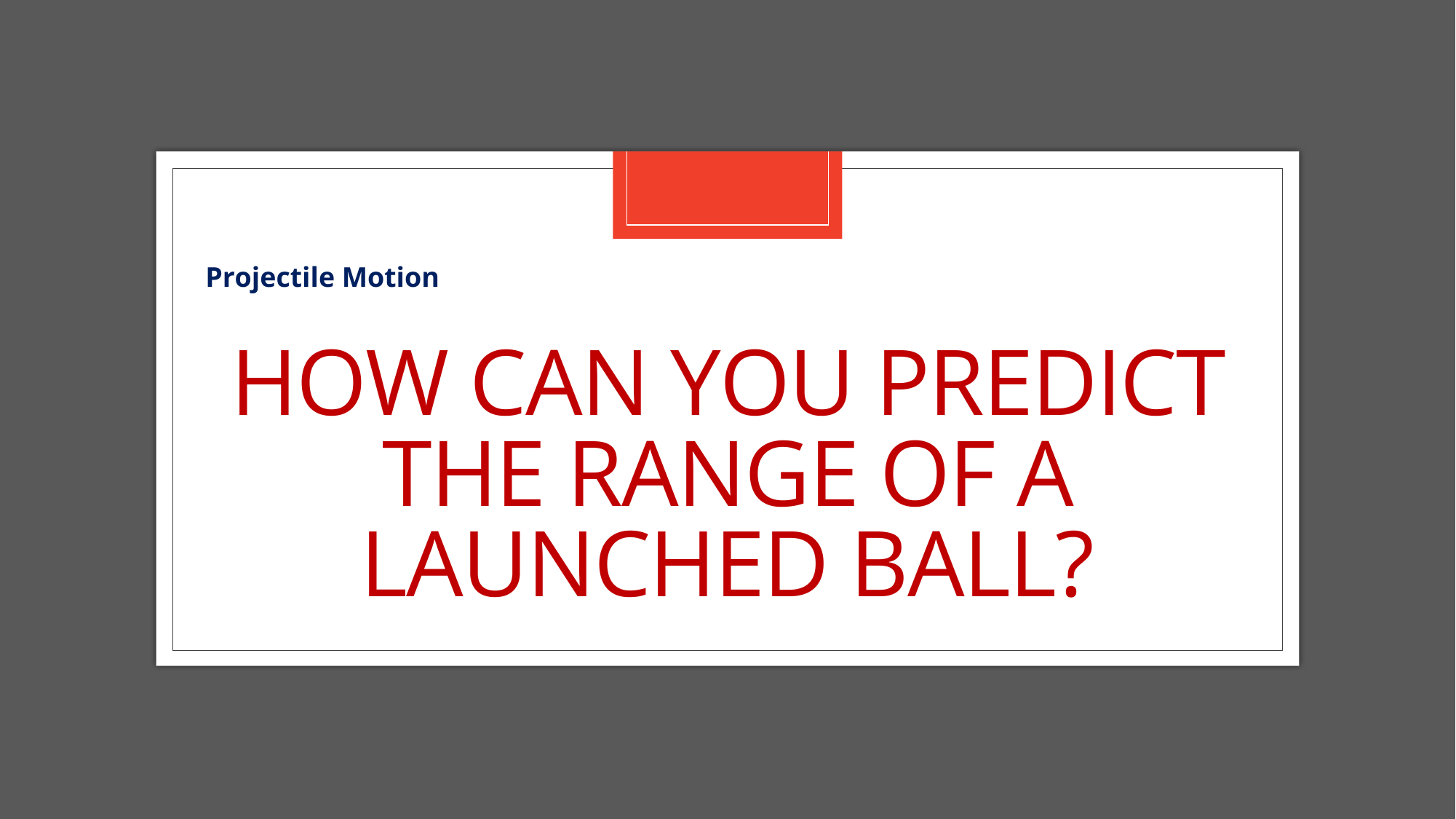

Projectile Motion
# How can you predict the range of a launched ball?